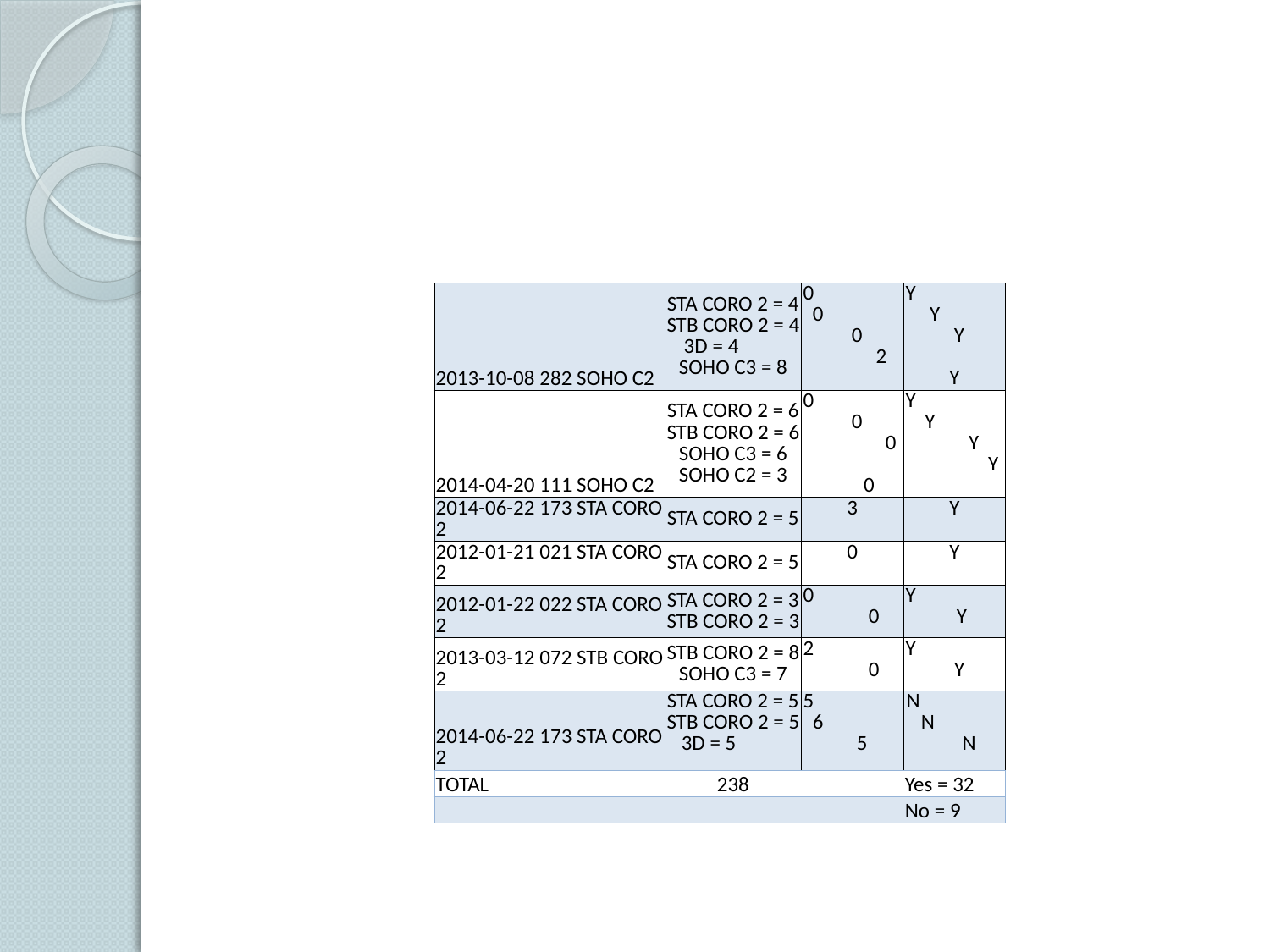

#
| 2013-10-08 282 SOHO C2 | STA CORO 2 = 4 STB CORO 2 = 4 3D = 4 SOHO C3 = 8 | 0 0 0 2 | Y Y Y Y |
| --- | --- | --- | --- |
| 2014-04-20 111 SOHO C2 | STA CORO 2 = 6 STB CORO 2 = 6 SOHO C3 = 6 SOHO C2 = 3 | 0 0 0 0 | Y Y Y Y |
| 2014-06-22 173 STA CORO 2 | STA CORO 2 = 5 | 3 | Y |
| 2012-01-21 021 STA CORO 2 | STA CORO 2 = 5 | 0 | Y |
| 2012-01-22 022 STA CORO 2 | STA CORO 2 = 3 STB CORO 2 = 3 | 0 0 | Y Y |
| 2013-03-12 072 STB CORO 2 | STB CORO 2 = 8 SOHO C3 = 7 | 2 0 | Y Y |
| 2014-06-22 173 STA CORO 2 | STA CORO 2 = 5 STB CORO 2 = 5 3D = 5 | 5 6 5 | N N N |
| TOTAL | 238 |  | Yes = 32 |
|  |  |  | No = 9 |